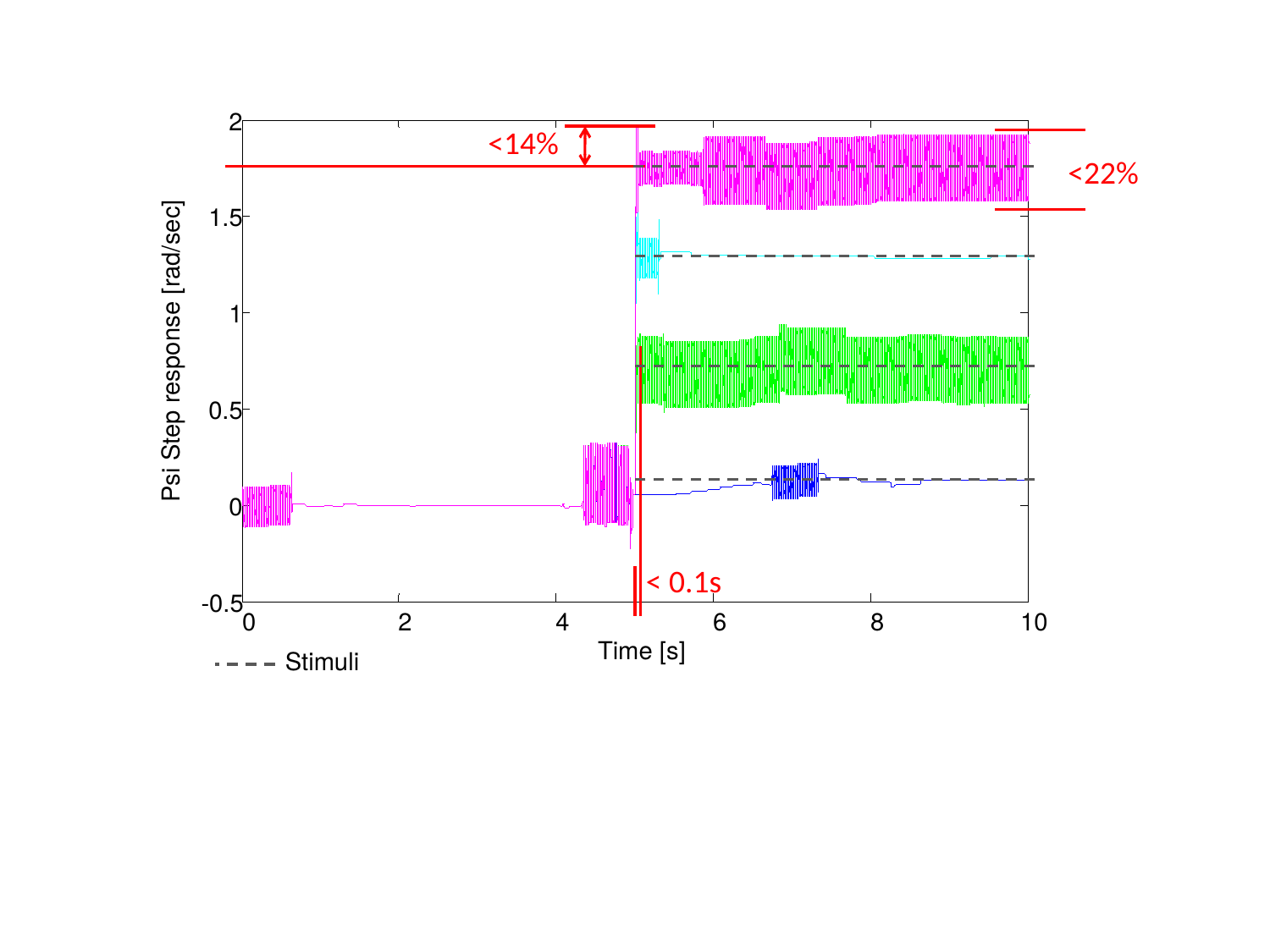

2

1.5

1

Psi Step response [rad/sec]

0.5

0

-0.5

0
2
4
6
8
10
Time [s]
<14%
<22%
< 0.1s
Stimuli